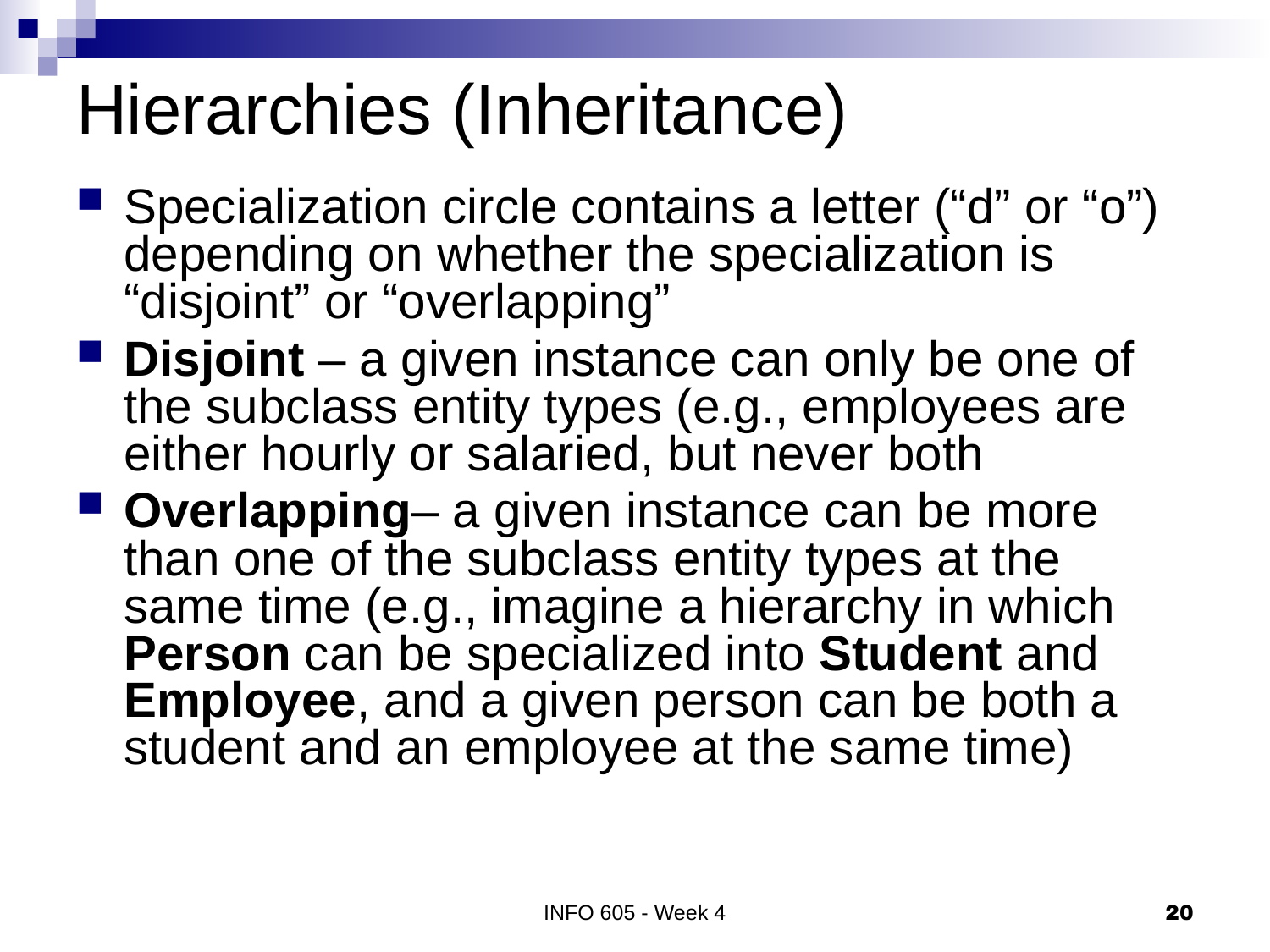

# Hierarchies (Inheritance)
Specialization circle contains a letter (“d” or “o”) depending on whether the specialization is “disjoint” or “overlapping”
Disjoint – a given instance can only be one of the subclass entity types (e.g., employees are either hourly or salaried, but never both
Overlapping– a given instance can be more than one of the subclass entity types at the same time (e.g., imagine a hierarchy in which Person can be specialized into Student and Employee, and a given person can be both a student and an employee at the same time)
INFO 605 - Week 4
20